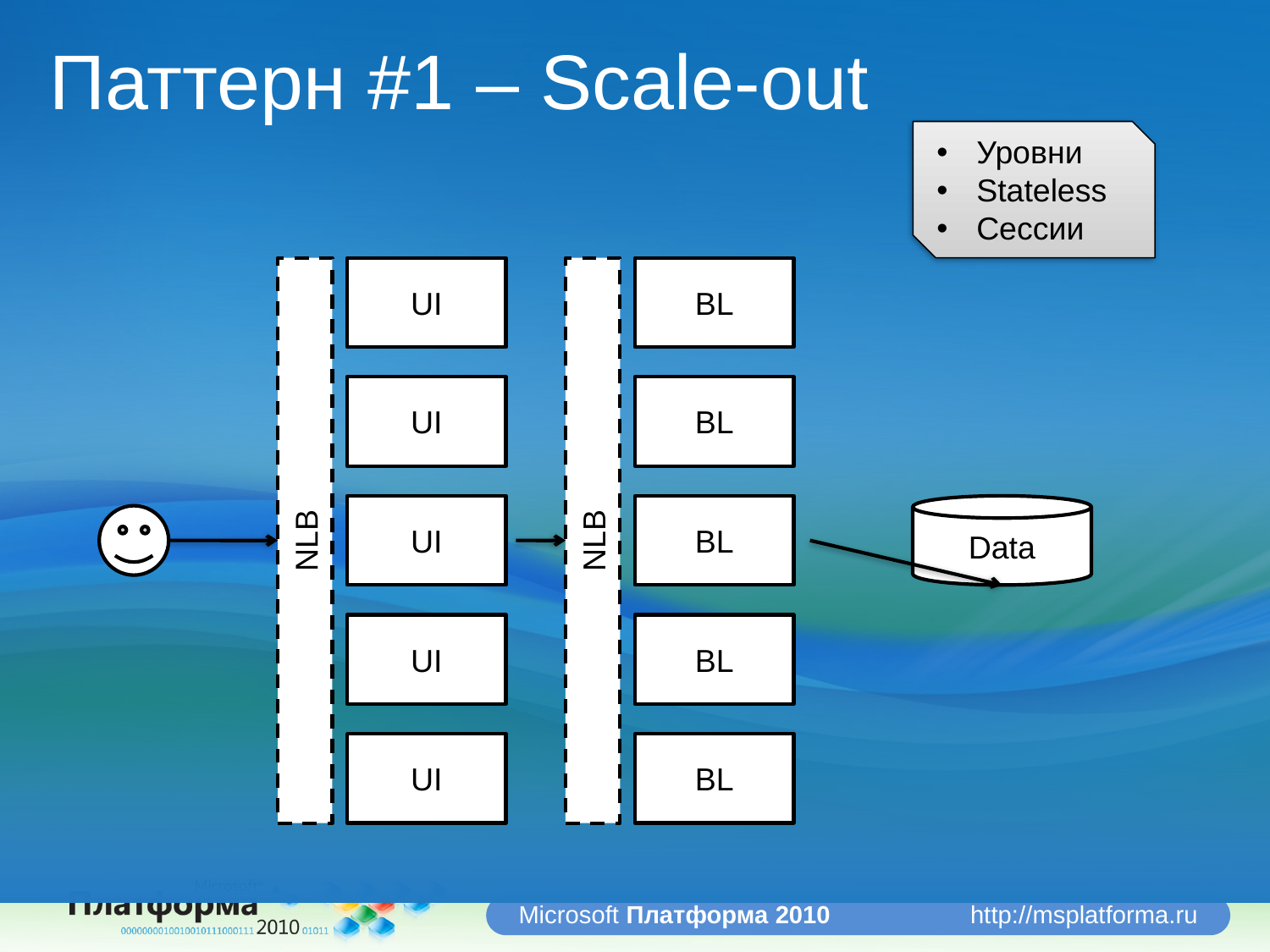

# Паттерн #1 – Scale-out
Уровни
Stateless
Сессии
UI
BL
UI
BL
UI
BL
Data

NLB
NLB
UI
BL
UI
BL